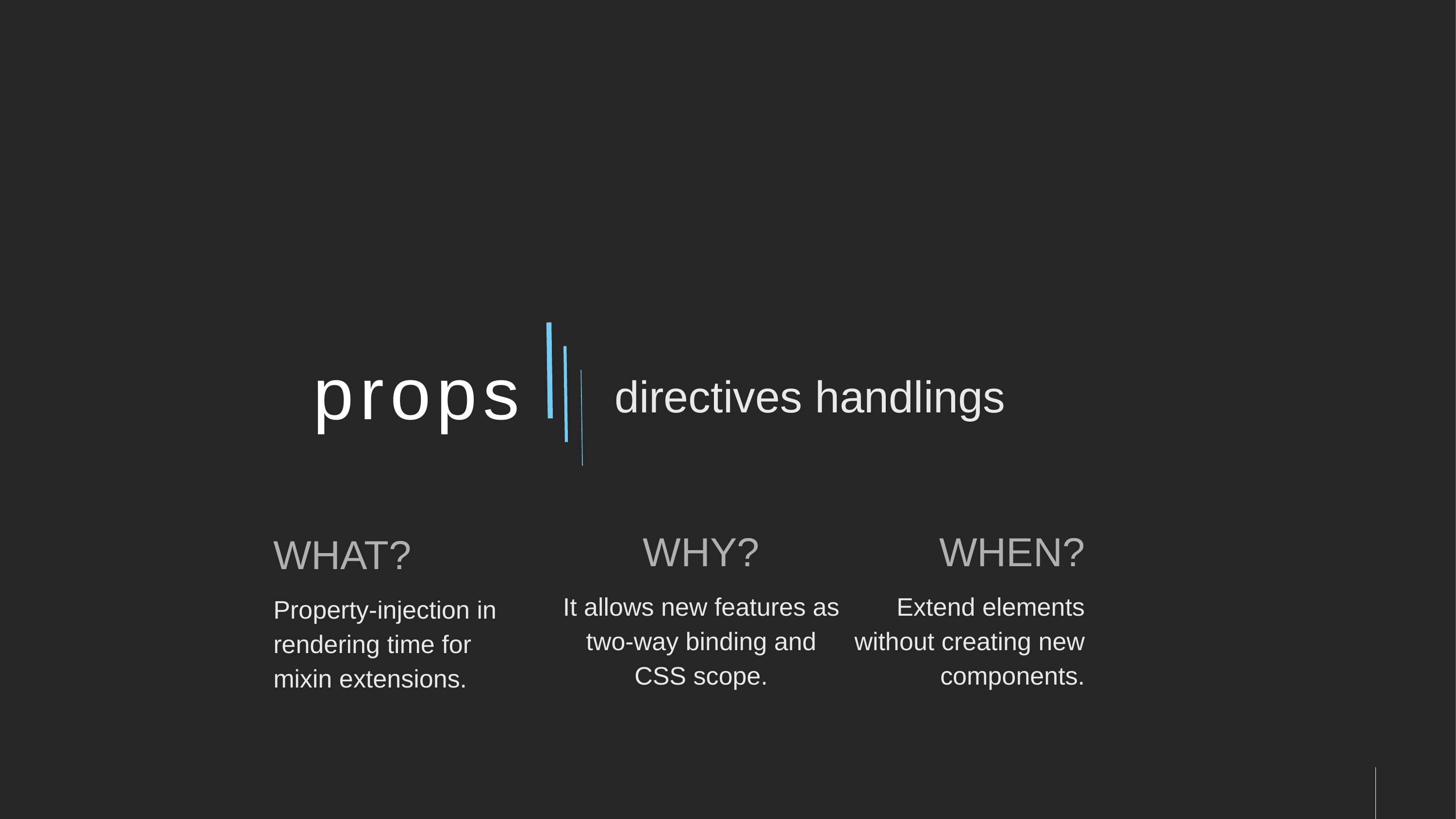

directives handlings
# props
WHY?
It allows new features as two-way binding and CSS scope.
WHEN?
Extend elements without creating new components.
WHAT?
Property-injection in rendering time for mixin extensions.